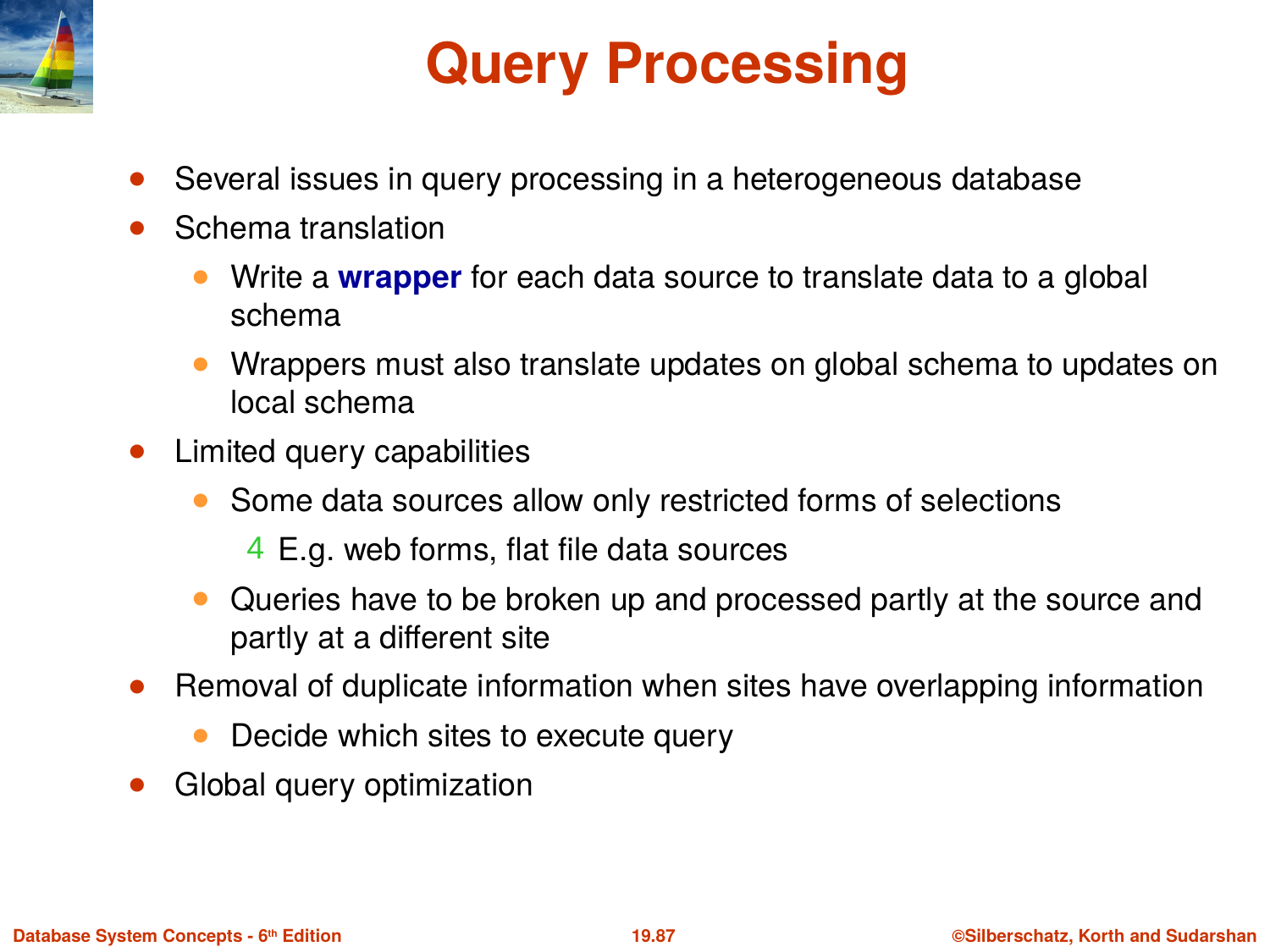

# Query Processing
Several issues in query processing in a heterogeneous database
Schema translation
Write a wrapper for each data source to translate data to a global schema
Wrappers must also translate updates on global schema to updates on local schema
Limited query capabilities
Some data sources allow only restricted forms of selections
E.g. web forms, flat file data sources
Queries have to be broken up and processed partly at the source and partly at a different site
Removal of duplicate information when sites have overlapping information
Decide which sites to execute query
Global query optimization